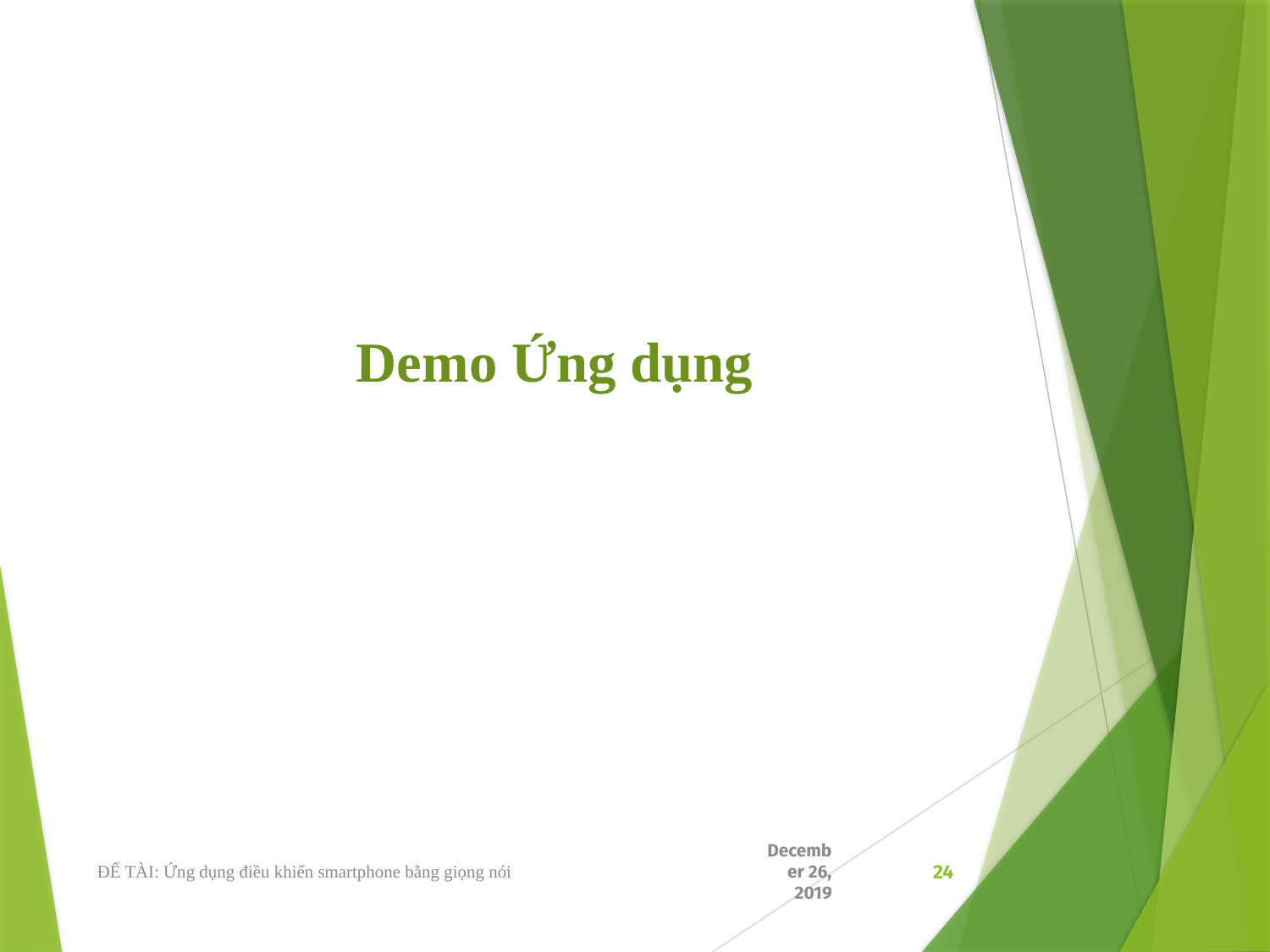

# Demo Ứng dụng
December 26, 2019
ĐỂ TÀI: Ứng dụng điều khiển smartphone bằng giọng nói
24